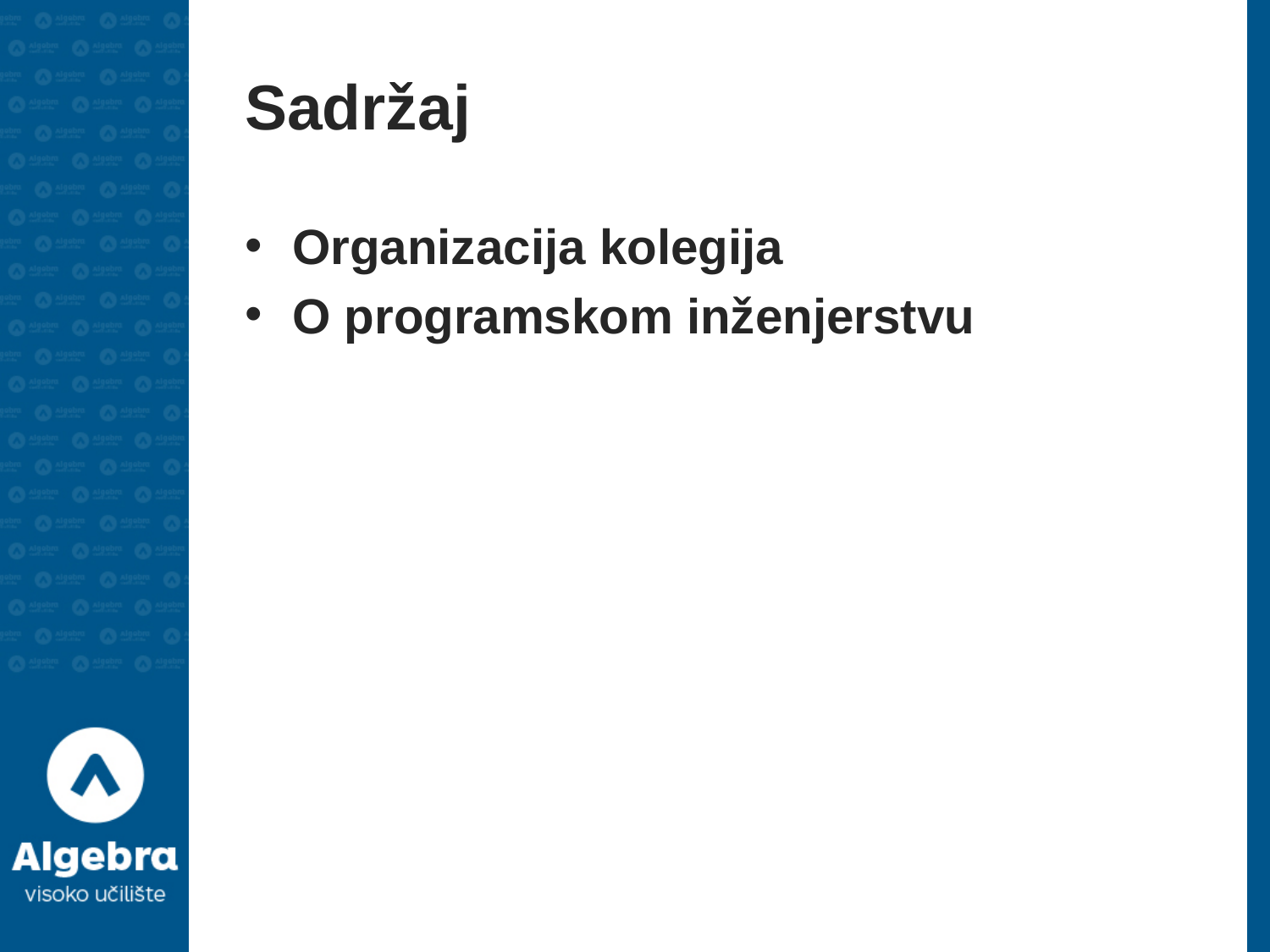

# Sadržaj
Organizacija kolegija
O programskom inženjerstvu